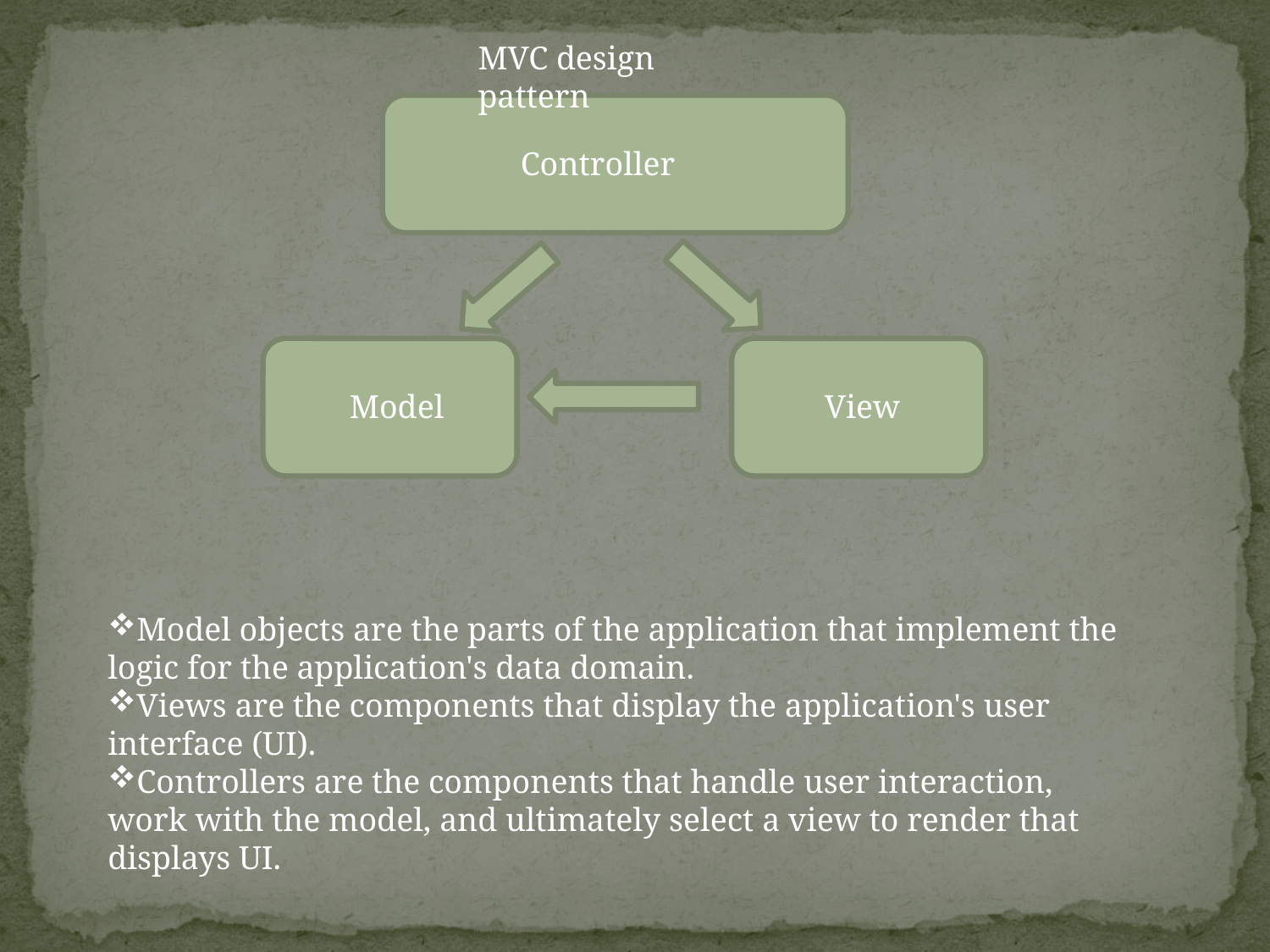

MVC design pattern

Controller

Model
View
Model objects are the parts of the application that implement the logic for the application's data domain.
Views are the components that display the application's user interface (UI).
Controllers are the components that handle user interaction, work with the model, and ultimately select a view to render that displays UI.